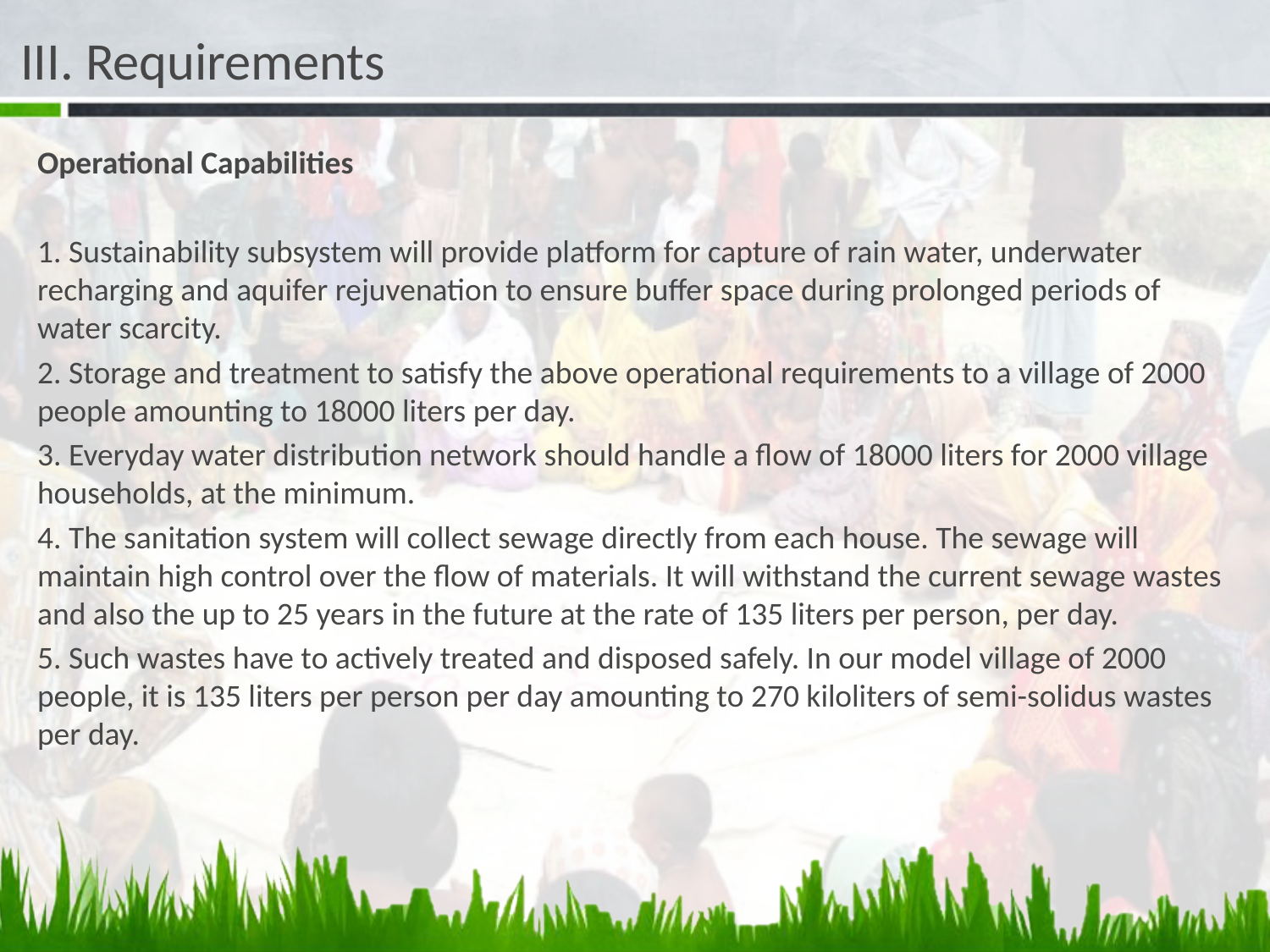

# III. Requirements
Operational Capabilities

1. Sustainability subsystem will provide platform for capture of rain water, underwater recharging and aquifer rejuvenation to ensure buffer space during prolonged periods of water scarcity.
2. Storage and treatment to satisfy the above operational requirements to a village of 2000 people amounting to 18000 liters per day.
3. Everyday water distribution network should handle a flow of 18000 liters for 2000 village households, at the minimum.
4. The sanitation system will collect sewage directly from each house. The sewage will maintain high control over the flow of materials. It will withstand the current sewage wastes and also the up to 25 years in the future at the rate of 135 liters per person, per day.
5. Such wastes have to actively treated and disposed safely. In our model village of 2000 people, it is 135 liters per person per day amounting to 270 kiloliters of semi-solidus wastes per day.